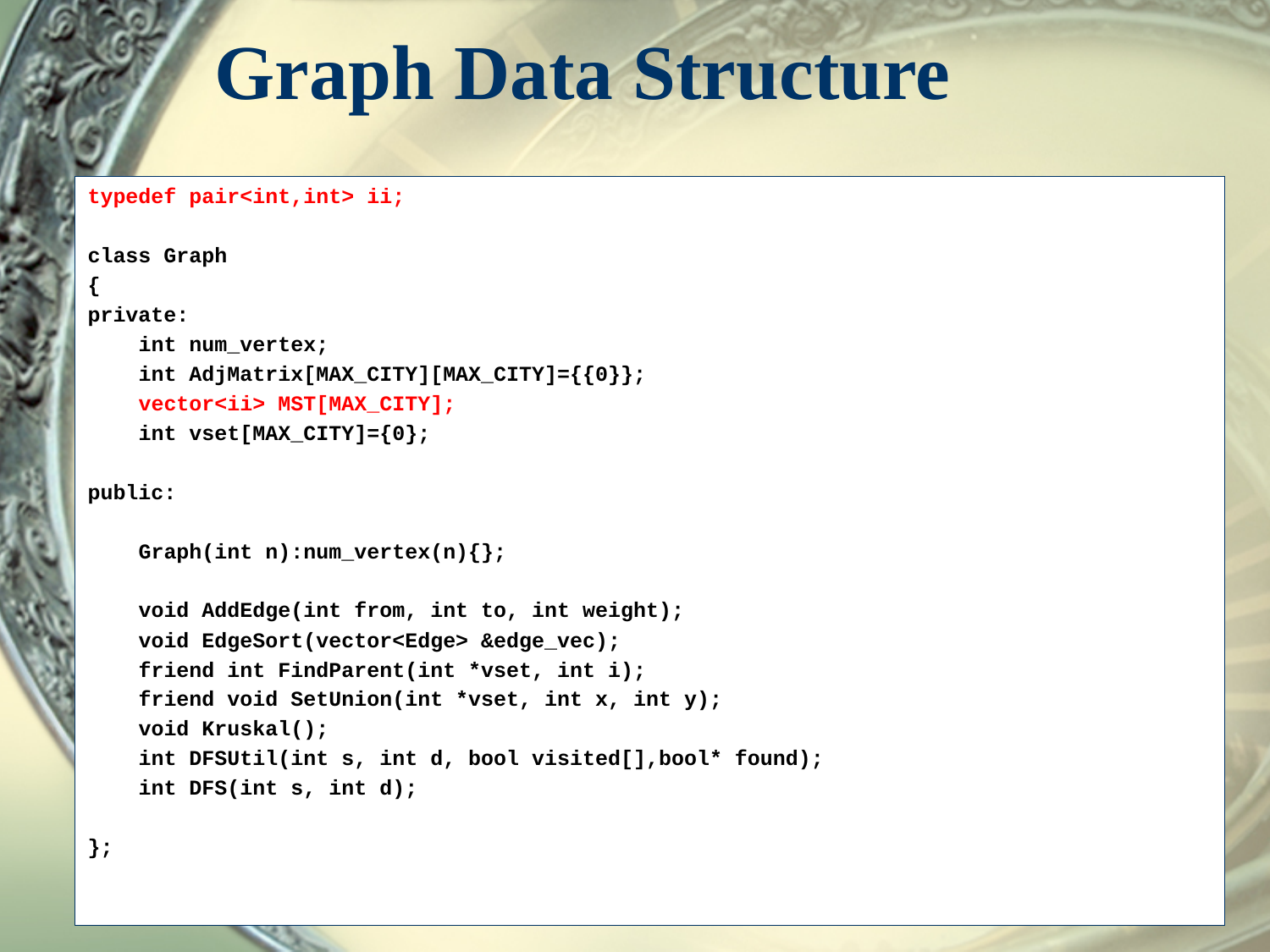

# Graph Data Structure
typedef pair<int,int> ii;

class Graph
{
private:
    int num_vertex;
    int AdjMatrix[MAX_CITY][MAX_CITY]={{0}};
    vector<ii> MST[MAX_CITY];
    int vset[MAX_CITY]={0};

public:

    Graph(int n):num_vertex(n){};

    void AddEdge(int from, int to, int weight);
    void EdgeSort(vector<Edge> &edge_vec);
    friend int FindParent(int *vset, int i);
    friend void SetUnion(int *vset, int x, int y);
    void Kruskal();
    int DFSUtil(int s, int d, bool visited[],bool* found);
    int DFS(int s, int d);

};